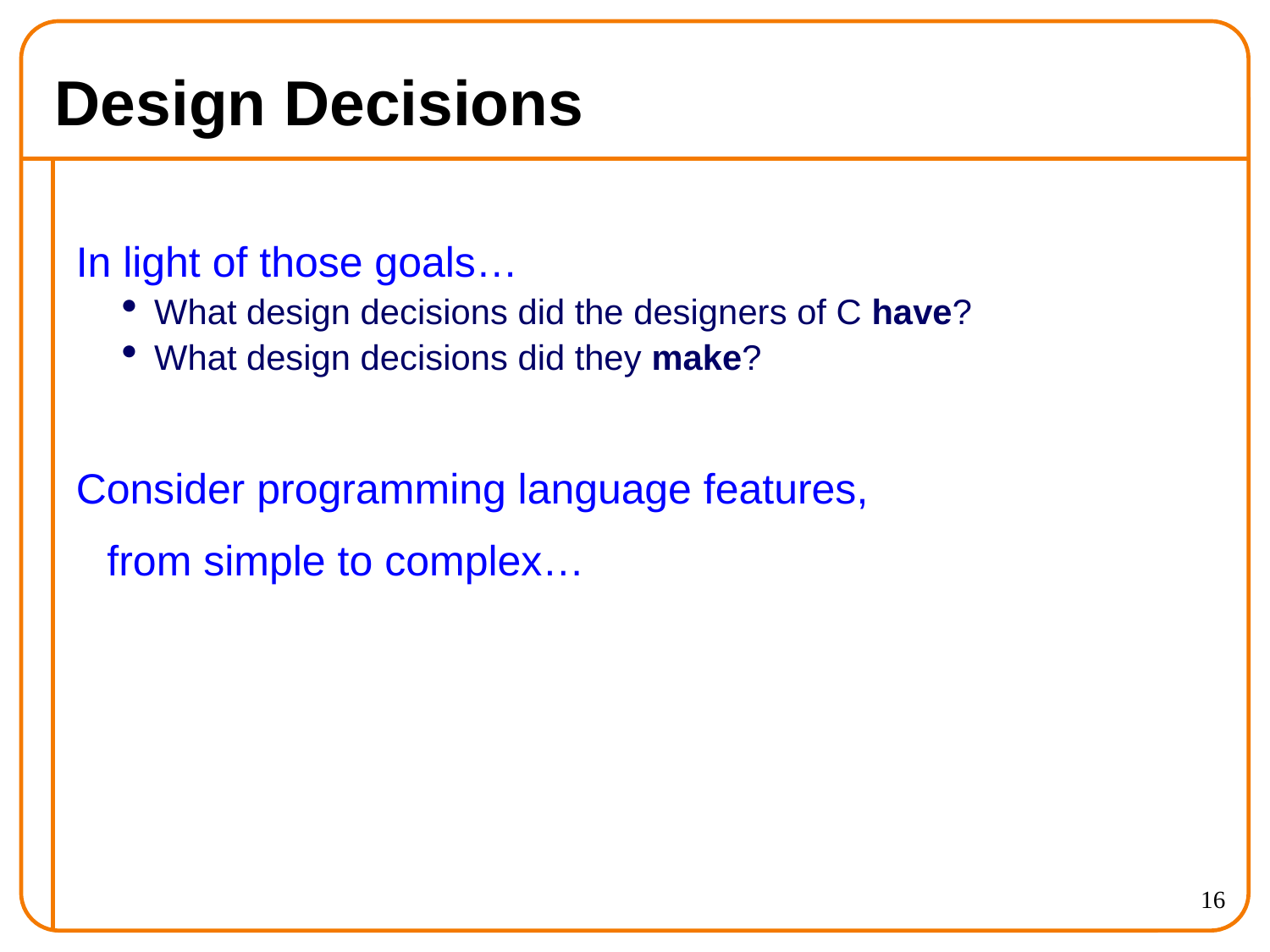

Design Decisions

In light of those goals…
What design decisions did the designers of C have?
What design decisions did they make?

Consider programming language features,
	from simple to complex…
16